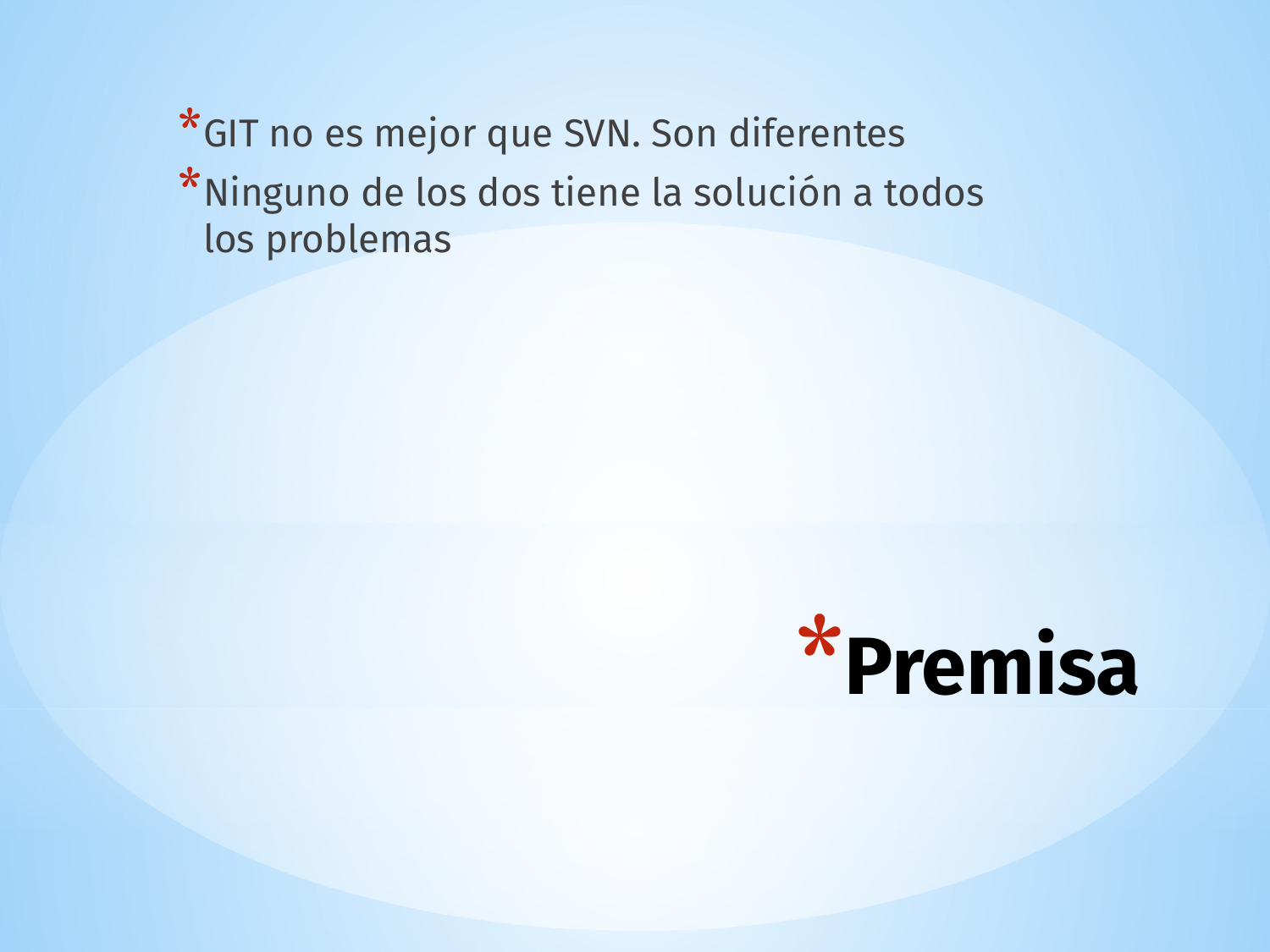

GIT no es mejor que SVN. Son diferentes
Ninguno de los dos tiene la solución a todos los problemas

# Premisa